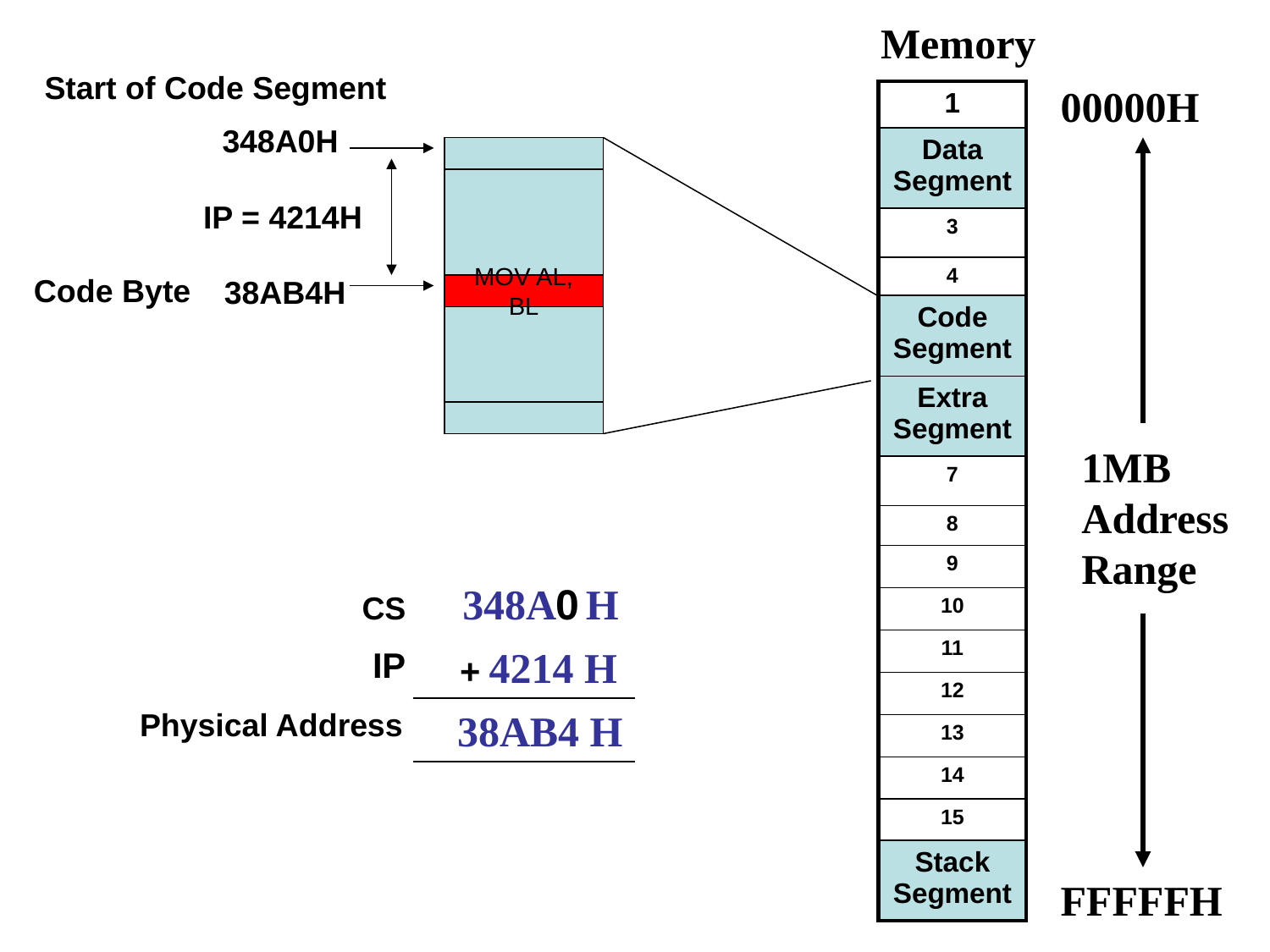

Memory
Start of Code Segment
                    348A0H
00000H
| 1 |
| --- |
| Data Segment |
| 3 |
| 4 |
| Code Segment |
| Extra Segment |
| 7 |
| 8 |
| 9 |
| 10 |
| 11 |
| 12 |
| 13 |
| 14 |
| 15 |
| Stack Segment |

IP = 4214H

Code Byte
38AB4H
MOV AL, BL
1MB Address Range
348A   H
0
CS
4214 H
IP
+
Physical Address
38AB4 H
FFFFFH